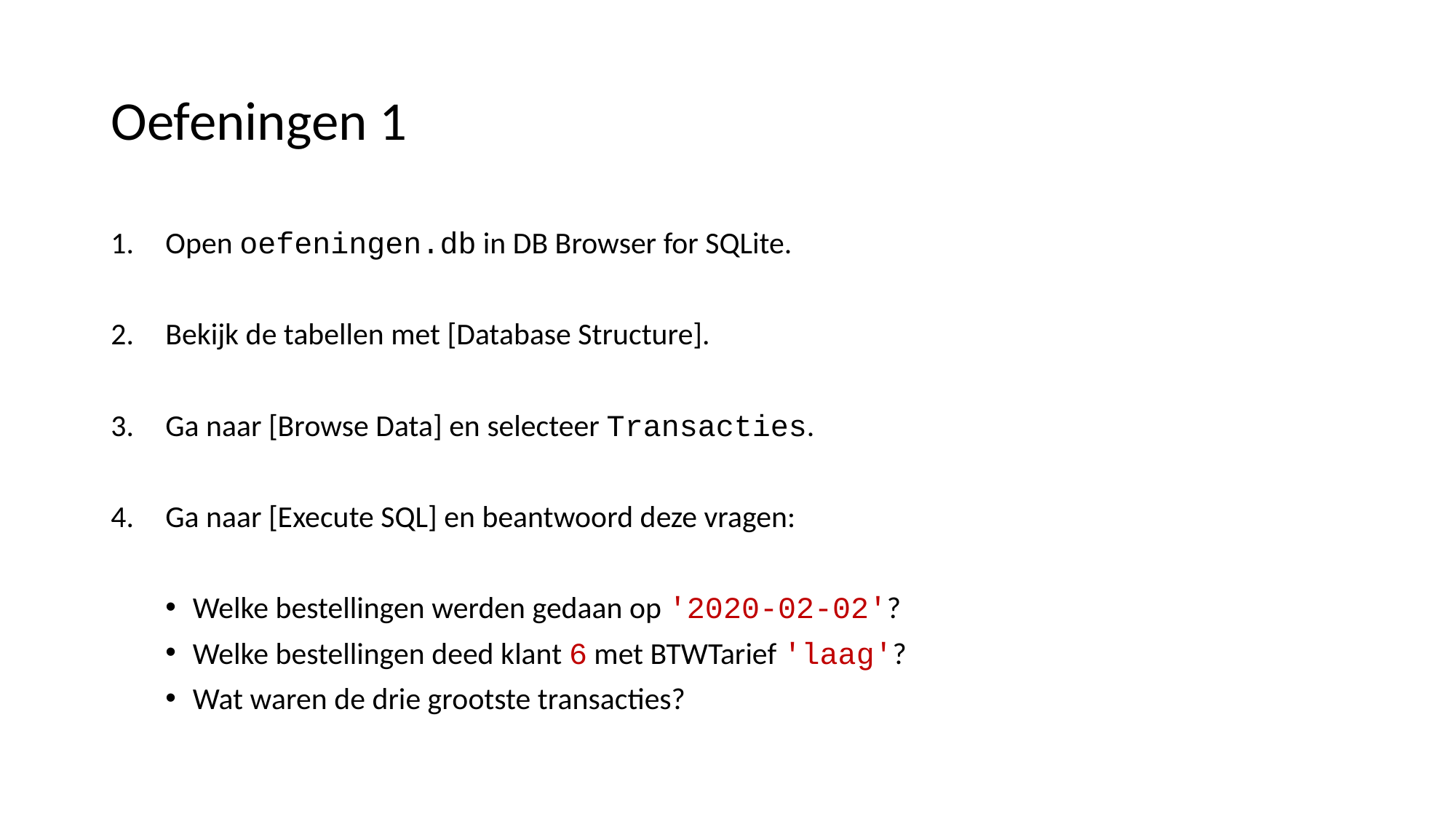

# Oefeningen 1
Open oefeningen.db in DB Browser for SQLite.

Bekijk de tabellen met [Database Structure].

Ga naar [Browse Data] en selecteer Transacties.

Ga naar [Execute SQL] en beantwoord deze vragen:

Welke bestellingen werden gedaan op '2020-02-02'?
Welke bestellingen deed klant 6 met BTWTarief 'laag'?
Wat waren de drie grootste transacties?